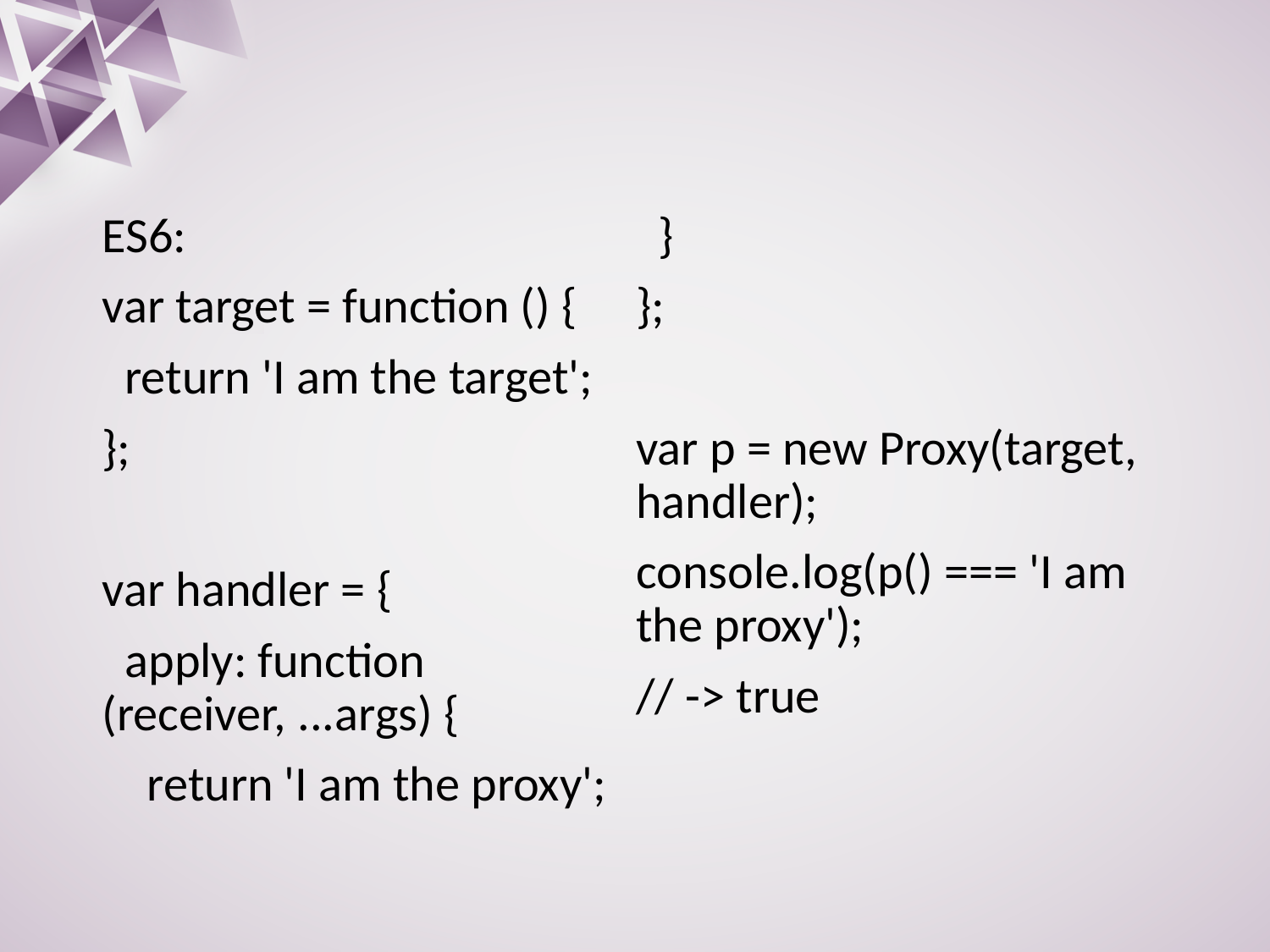

#
ES6:
var target = function () {
  return 'I am the target';
};

var handler = {
  apply: function (receiver, ...args) {
    return 'I am the proxy';
  }
};

var p = new Proxy(target, handler);
console.log(p() === 'I am the proxy');
// -> true